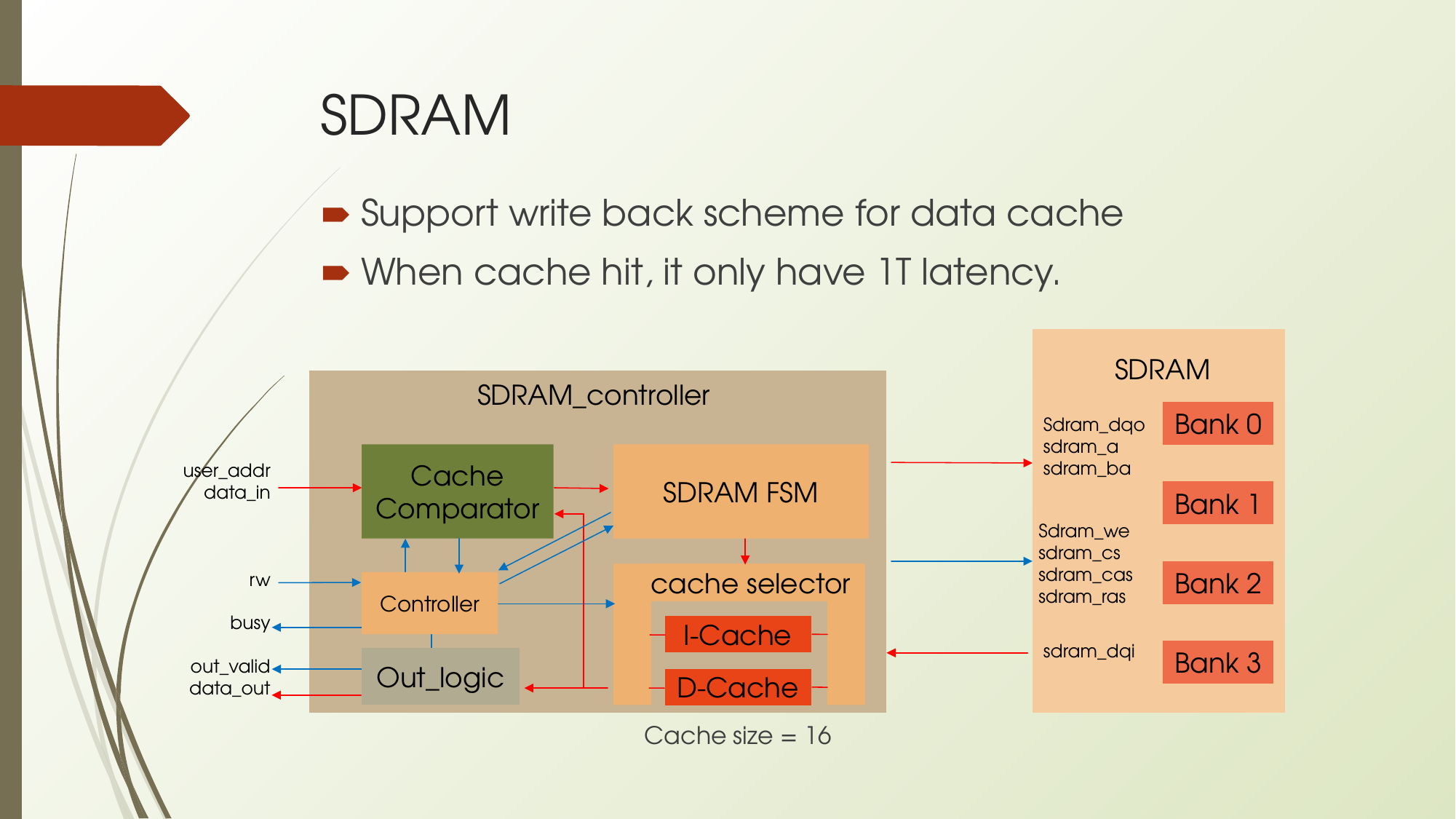

# SDRAM
Support write back scheme for data cache
When cache hit, it only have 1T latency.

SDRAM
SDRAM_controller

Bank 0
Sdram_dqo
sdram_a
sdram_ba
Cache Comparator
SDRAM FSM
user_addr
data_in

rw

busy

out_valid
data_out

Bank 1
Sdram_we
sdram_cs
sdram_cas
sdram_ras
Bank 2
cache selector
Controller

I-Cache
sdram_dqi
Bank 3
Out_logic
D-Cache
Cache size = 16